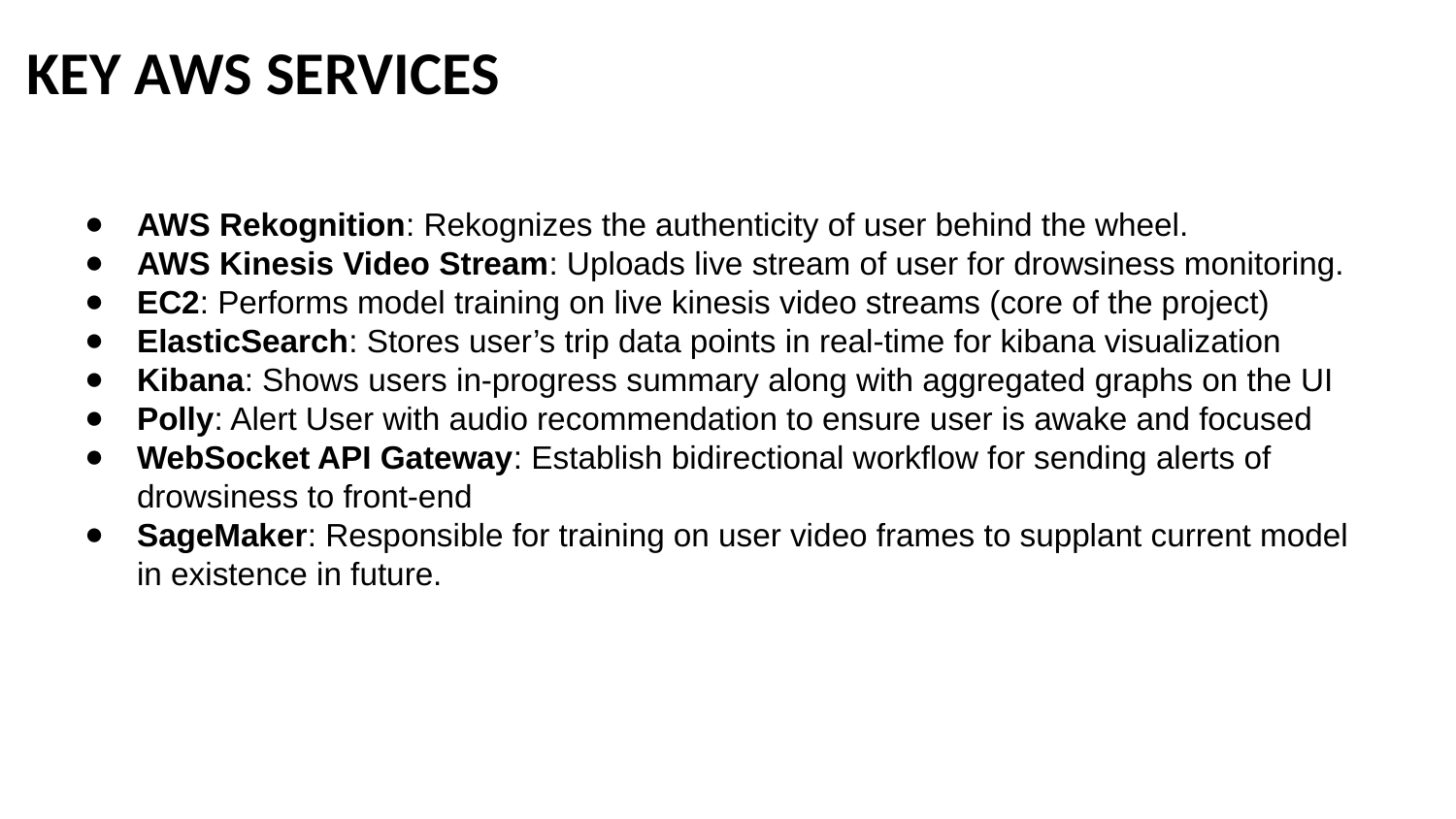

# KEY AWS SERVICES

AWS Rekognition: Rekognizes the authenticity of user behind the wheel.
AWS Kinesis Video Stream: Uploads live stream of user for drowsiness monitoring.
EC2: Performs model training on live kinesis video streams (core of the project)
ElasticSearch: Stores user’s trip data points in real-time for kibana visualization
Kibana: Shows users in-progress summary along with aggregated graphs on the UI
Polly: Alert User with audio recommendation to ensure user is awake and focused
WebSocket API Gateway: Establish bidirectional workflow for sending alerts of drowsiness to front-end
SageMaker: Responsible for training on user video frames to supplant current model
in existence in future.